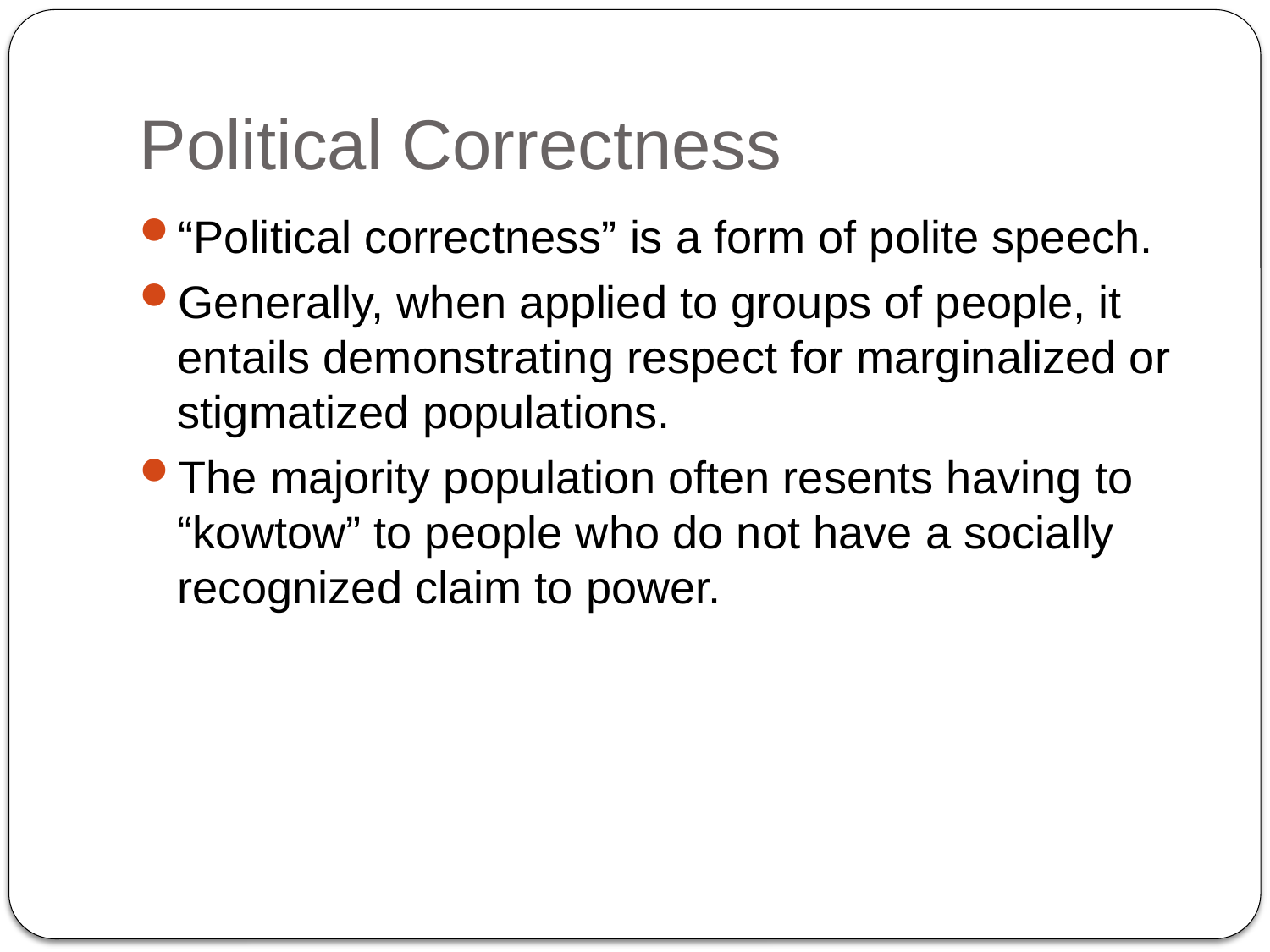

# Political Correctness
“Political correctness” is a form of polite speech.
Generally, when applied to groups of people, it entails demonstrating respect for marginalized or stigmatized populations.
The majority population often resents having to “kowtow” to people who do not have a socially recognized claim to power.